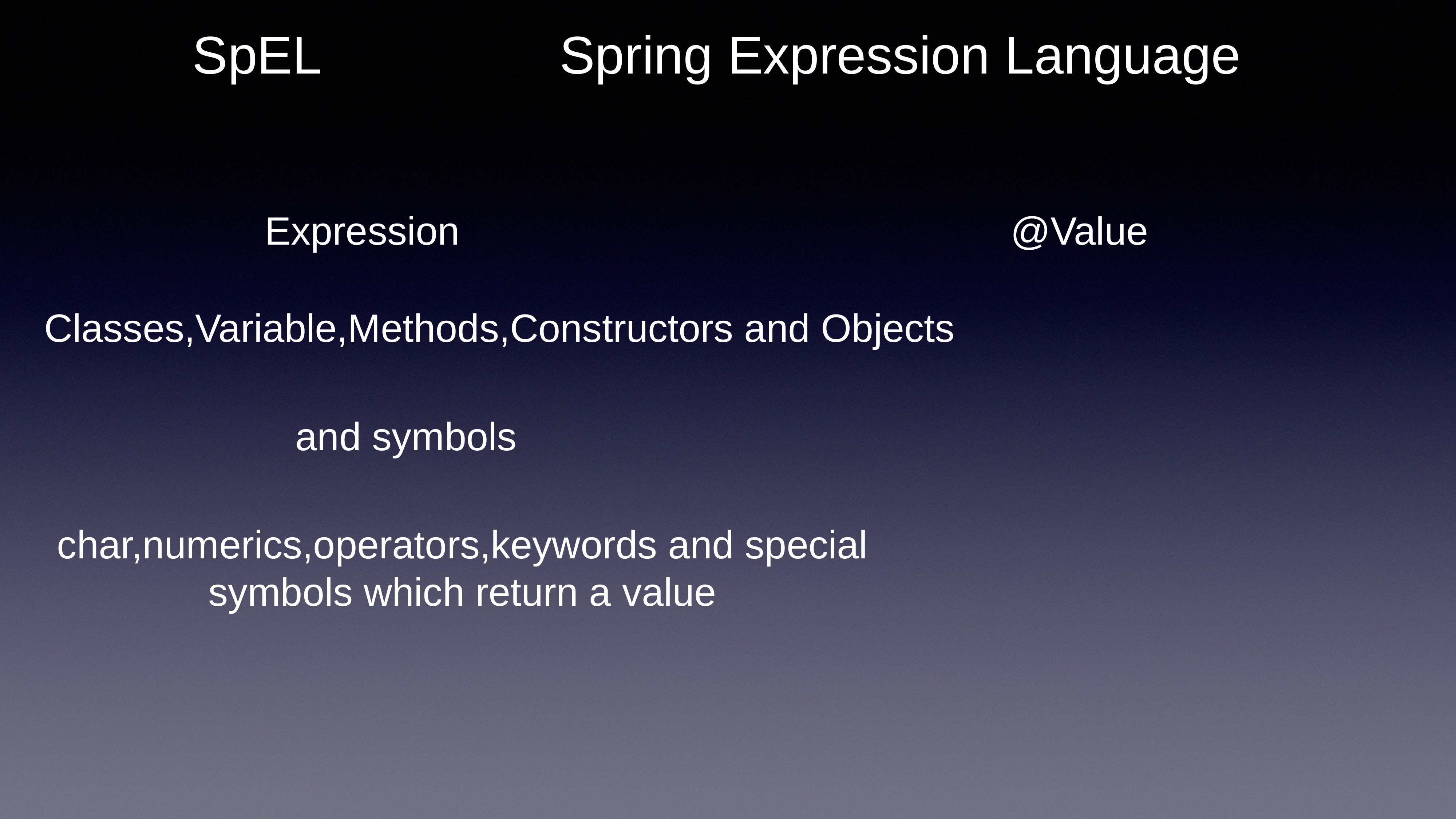

SpEL
Spring Expression Language
Expression
@Value
Classes,Variable,Methods,Constructors and Objects
and symbols
char,numerics,operators,keywords and special
symbols which return a value